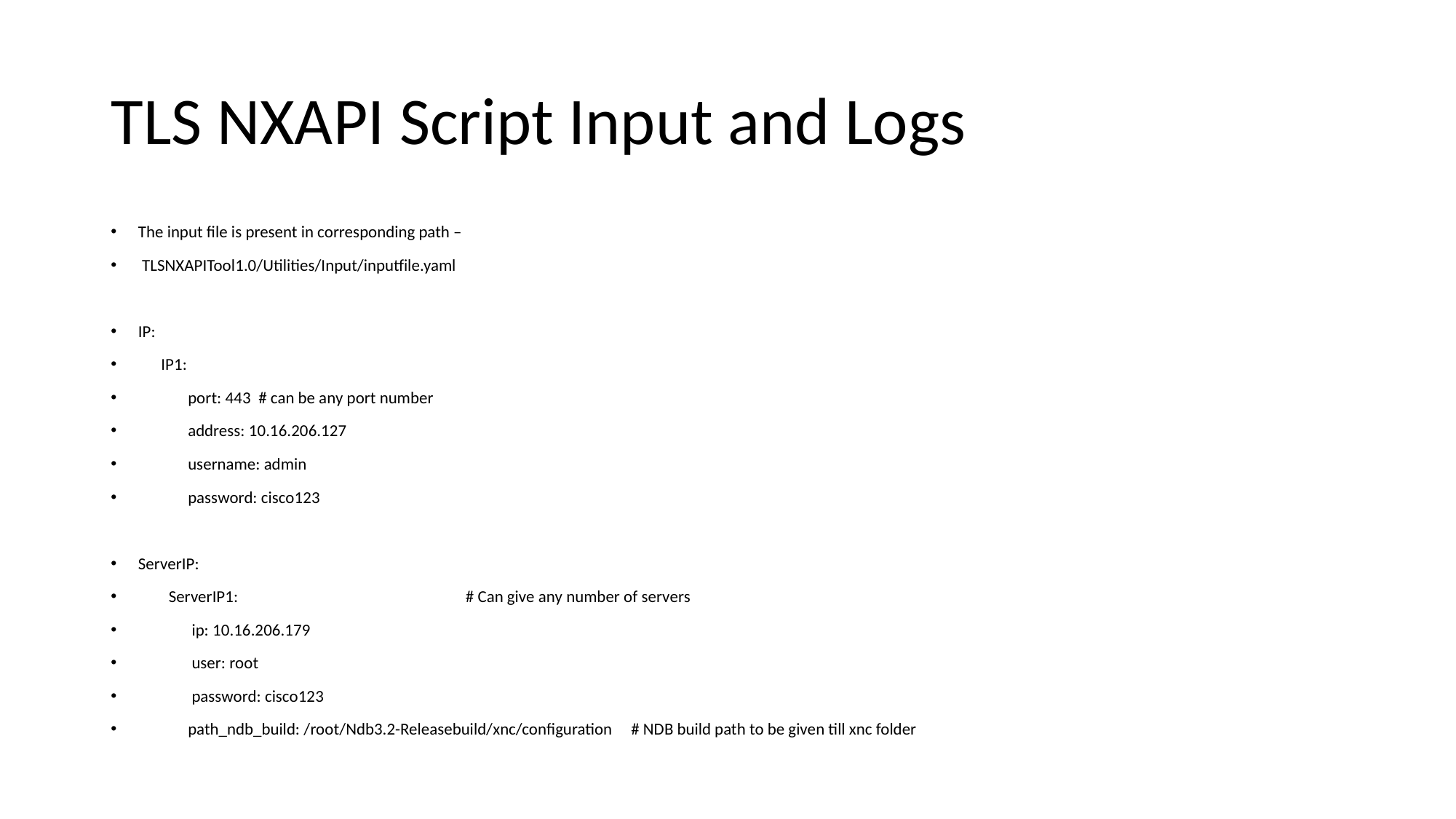

# TLS NXAPI Script Input and Logs
The input file is present in corresponding path –
 TLSNXAPITool1.0/Utilities/Input/inputfile.yaml

IP:
      IP1:
             port: 443  # can be any port number
             address: 10.16.206.127
             username: admin
             password: cisco123

ServerIP:
        ServerIP1:			# Can give any number of servers
              ip: 10.16.206.179
              user: root
              password: cisco123
             path_ndb_build: /root/Ndb3.2-Releasebuild/xnc/configuration     # NDB build path to be given till xnc folder